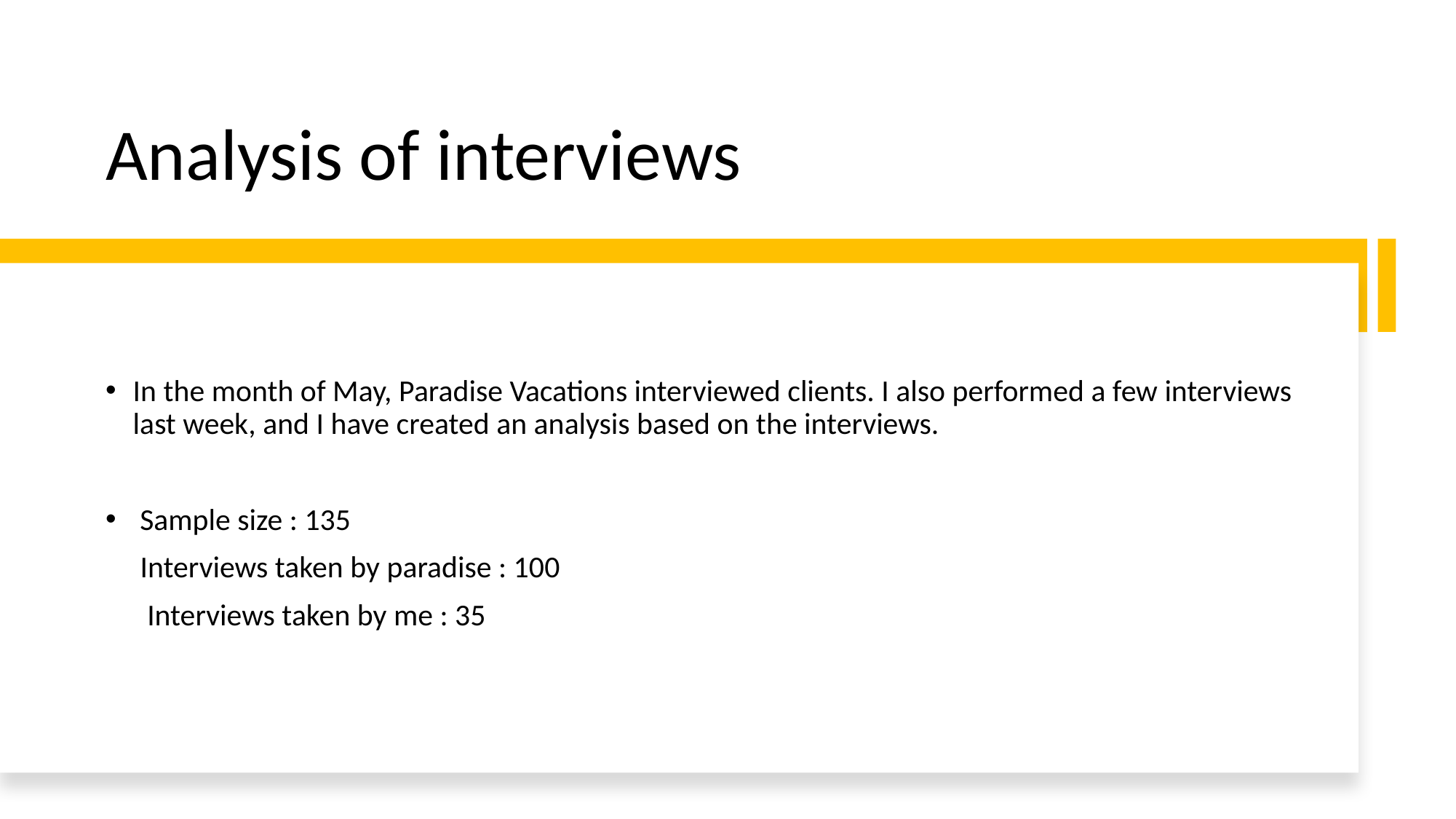

# Analysis of interviews

In the month of May, Paradise Vacations interviewed clients. I also performed a few interviews last week, and I have created an analysis based on the interviews.

 Sample size : 135
     Interviews taken by paradise : 100
      Interviews taken by me : 35